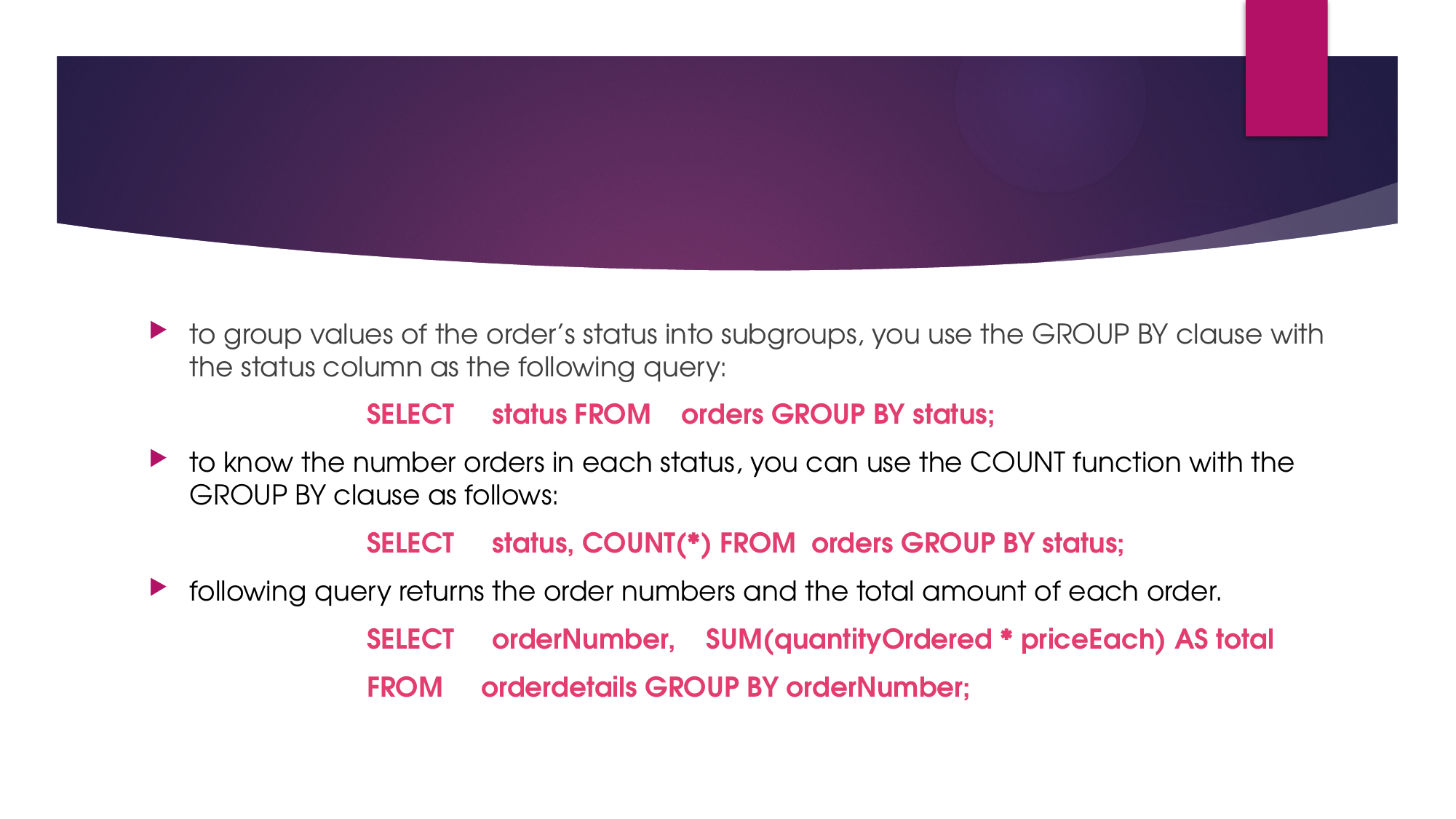

#
to group values of the order’s status into subgroups, you use the GROUP BY clause with the status column as the following query:
		SELECT     status FROM    orders GROUP BY status;
to know the number orders in each status, you can use the COUNT function with the GROUP BY clause as follows:
		SELECT     status, COUNT(*) FROM  orders GROUP BY status;
following query returns the order numbers and the total amount of each order.
		SELECT     orderNumber,    SUM(quantityOrdered * priceEach) AS total
		FROM     orderdetails GROUP BY orderNumber;